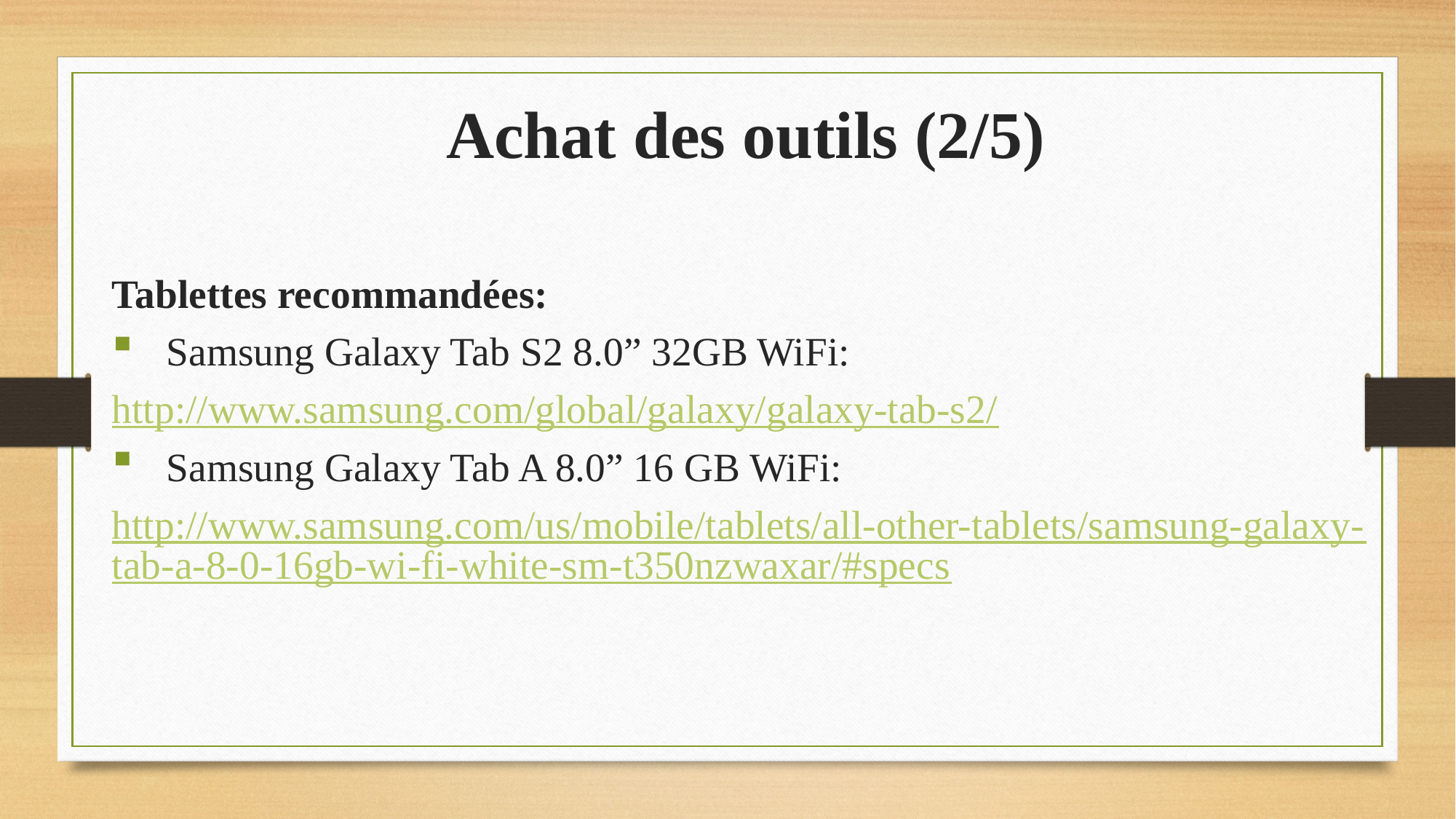

# Achat des outils (2/5)
Tablettes recommandées:
Samsung Galaxy Tab S2 8.0” 32GB WiFi:
http://www.samsung.com/global/galaxy/galaxy-tab-s2/
Samsung Galaxy Tab A 8.0” 16 GB WiFi:
http://www.samsung.com/us/mobile/tablets/all-other-tablets/samsung-galaxy-tab-a-8-0-16gb-wi-fi-white-sm-t350nzwaxar/#specs